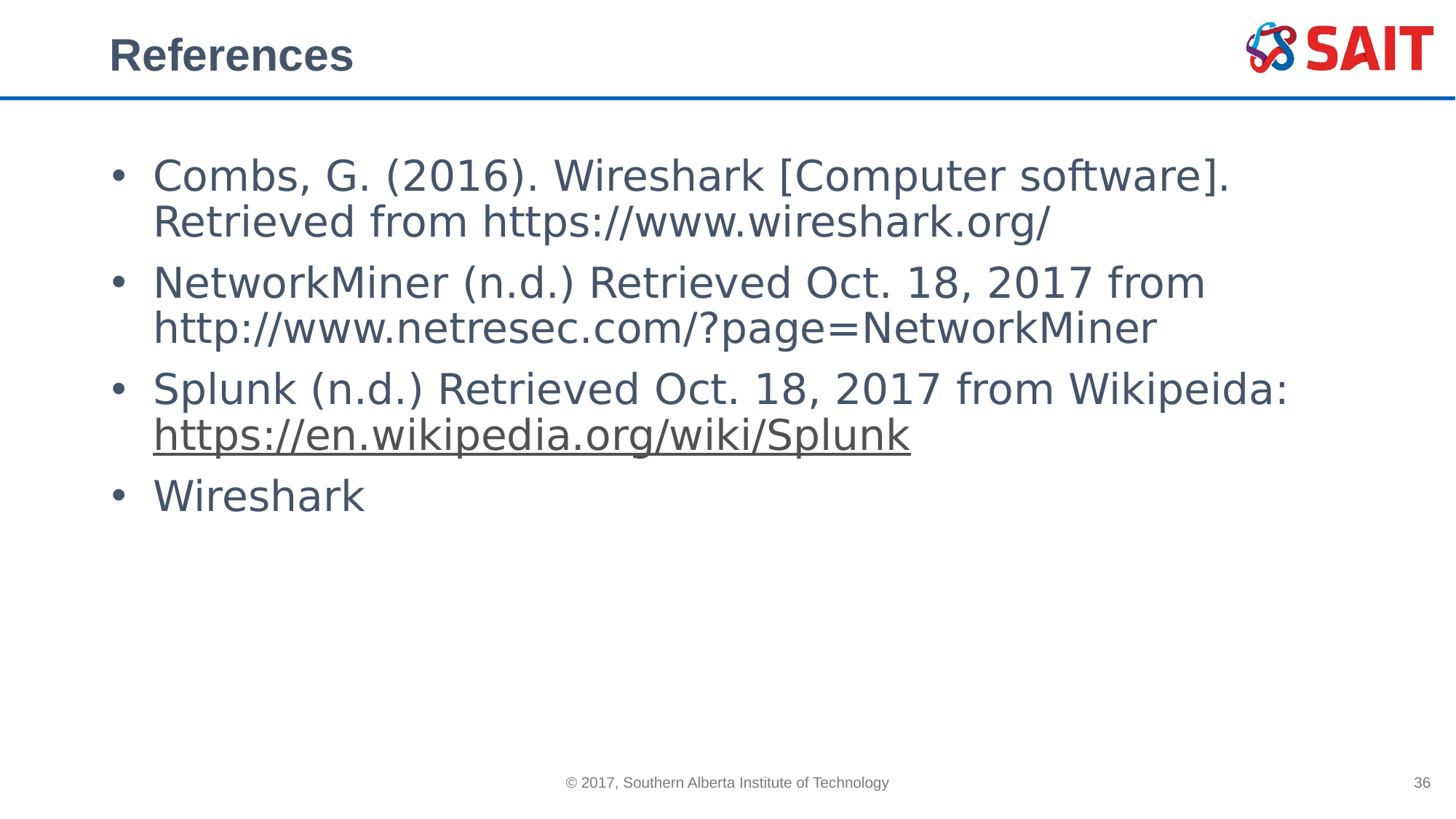

# References
Combs, G. (2016). Wireshark [Computer software]. Retrieved from https://www.wireshark.org/
NetworkMiner (n.d.) Retrieved Oct. 18, 2017 from http://www.netresec.com/?page=NetworkMiner
Splunk (n.d.) Retrieved Oct. 18, 2017 from Wikipeida: https://en.wikipedia.org/wiki/Splunk
Wireshark